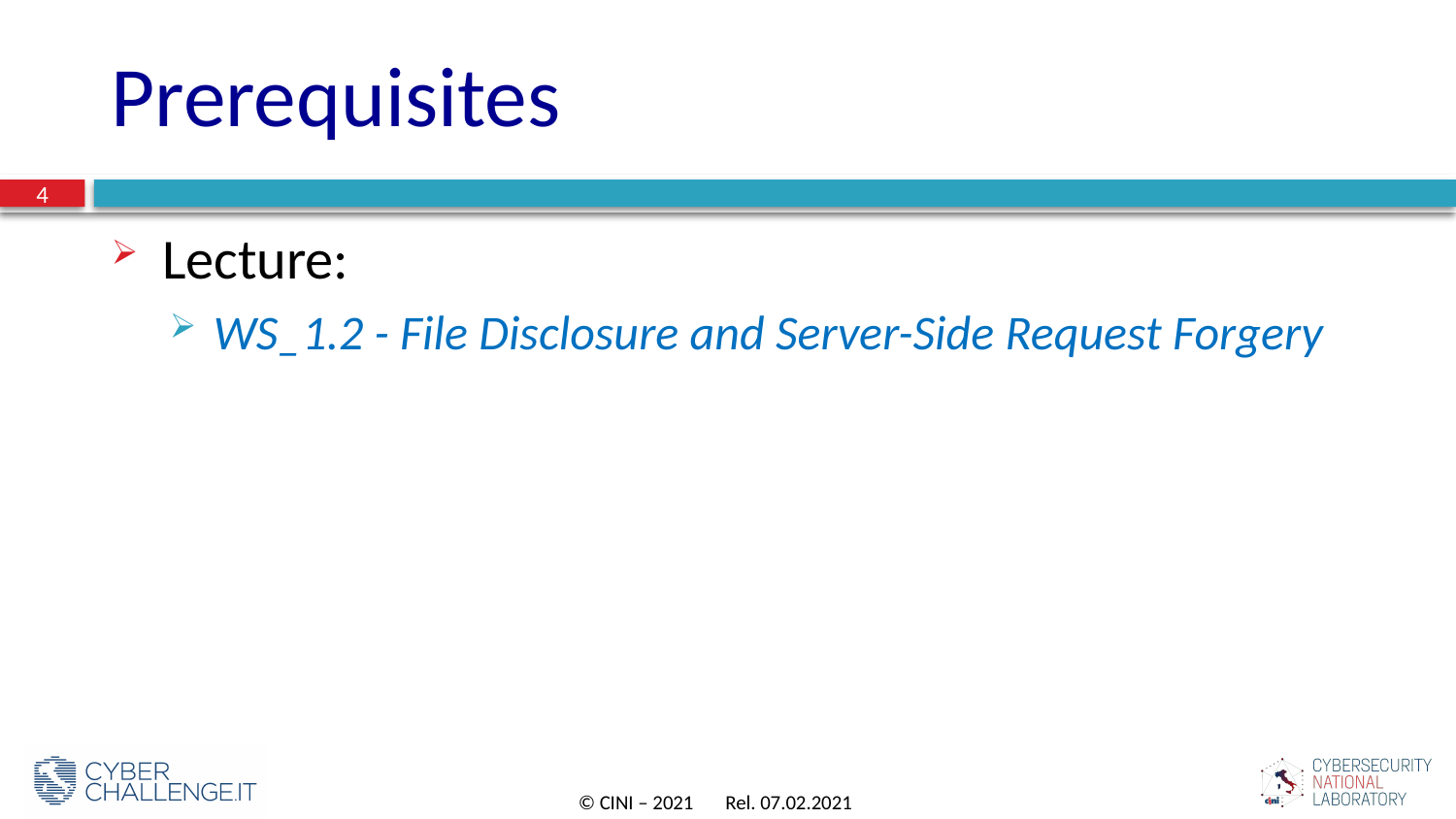

# Prerequisites
4
Lecture:
WS_1.2 - File Disclosure and Server-Side Request Forgery